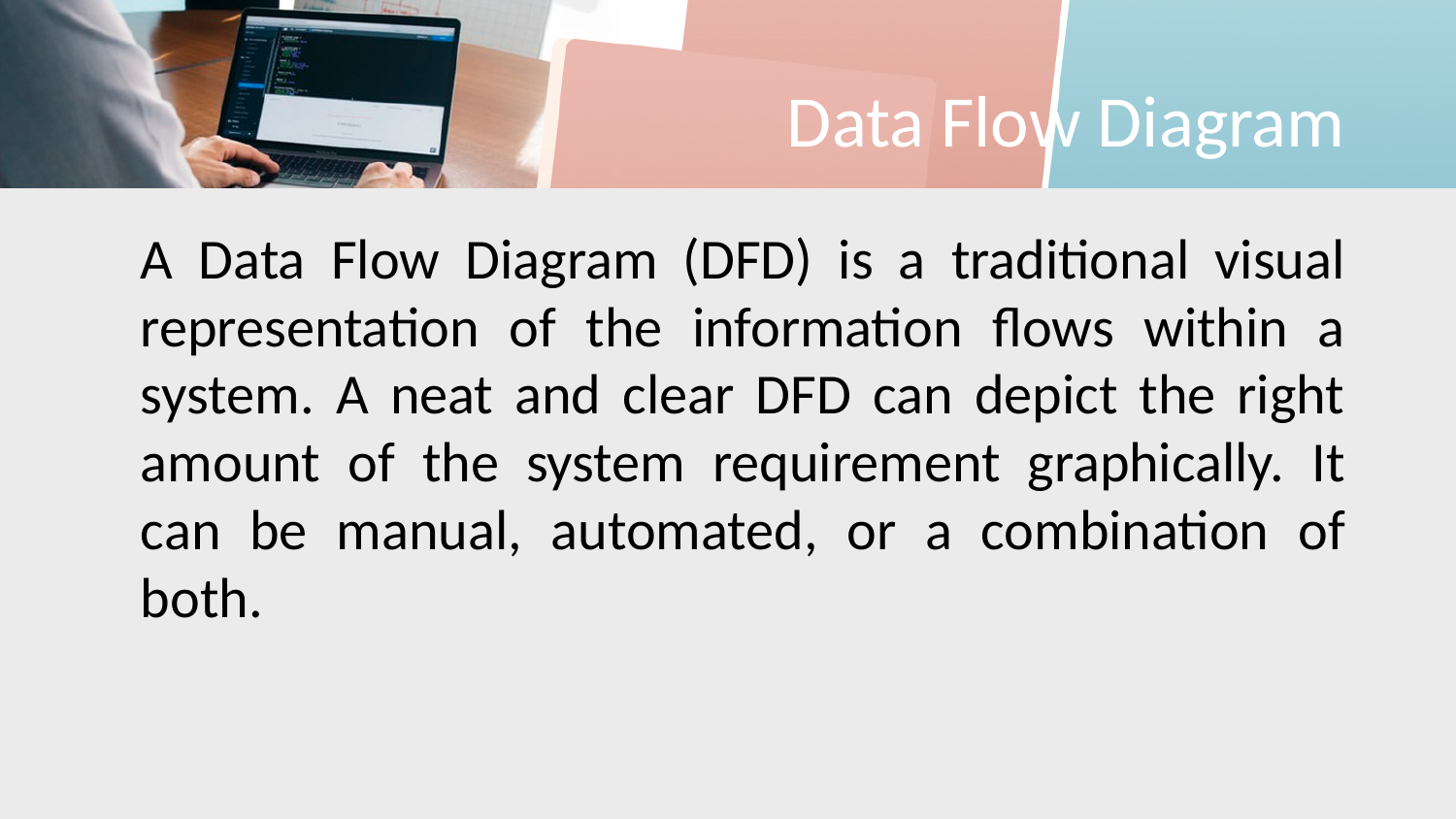

# Data Flow Diagram
	A Data Flow Diagram (DFD) is a traditional visual representation of the information flows within a system. A neat and clear DFD can depict the right amount of the system requirement graphically. It can be manual, automated, or a combination of both.